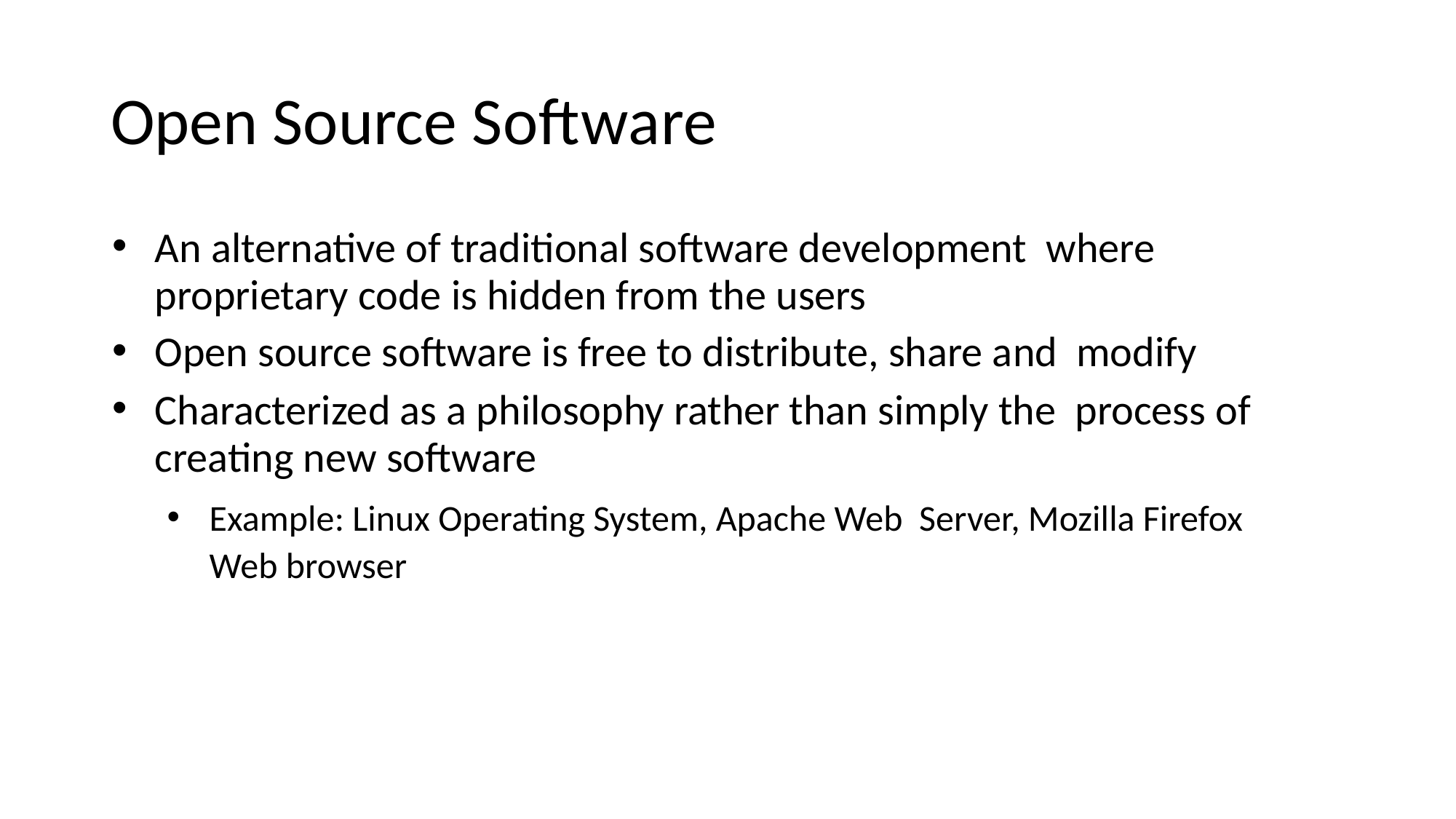

# Open Source Software
An alternative of traditional software development  where proprietary code is hidden from the users
Open source software is free to distribute, share and  modify
Characterized as a philosophy rather than simply the  process of creating new software
Example: Linux Operating System, Apache Web  Server, Mozilla Firefox Web browser